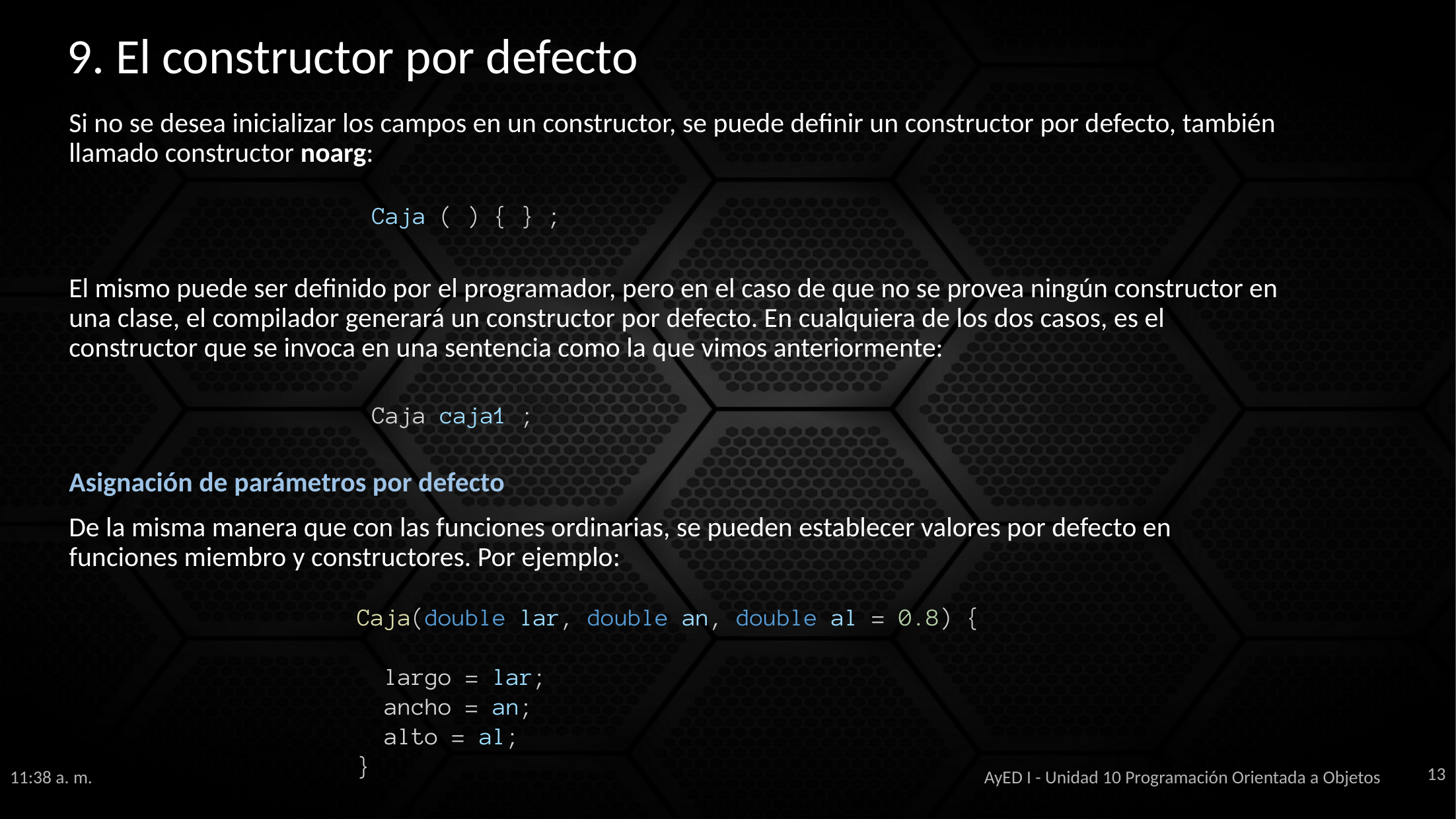

# 9. El constructor por defecto
Si no se desea inicializar los campos en un constructor, se puede definir un constructor por defecto, también llamado constructor noarg:

El mismo puede ser definido por el programador, pero en el caso de que no se provea ningún constructor en una clase, el compilador generará un constructor por defecto. En cualquiera de los dos casos, es el constructor que se invoca en una sentencia como la que vimos anteriormente:

Asignación de parámetros por defecto
De la misma manera que con las funciones ordinarias, se pueden establecer valores por defecto en funciones miembro y constructores. Por ejemplo:

Caja ( ) { } ;
Caja caja1 ;
Caja(double lar, double an, double al = 0.8) {
  
  largo = lar;
  ancho = an;
  alto = al;
}
13
11:38 a. m.
AyED I - Unidad 10 Programación Orientada a Objetos